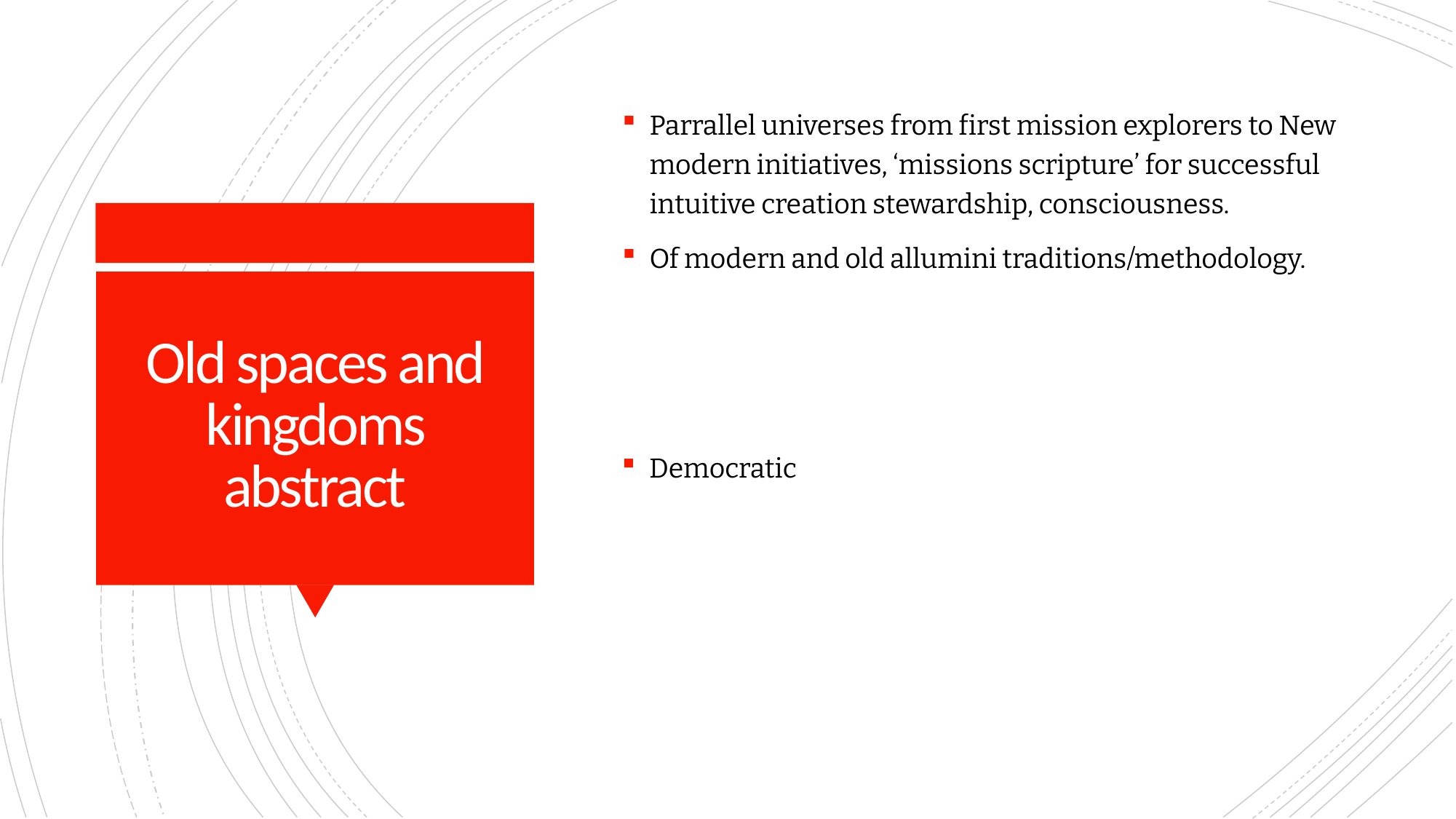

Parrallel universes from first mission explorers to New modern initiatives, ‘missions scripture’ for successful intuitive creation stewardship, consciousness.
Of modern and old allumini traditions/methodology.
# Old spaces and kingdoms abstract
Democratic